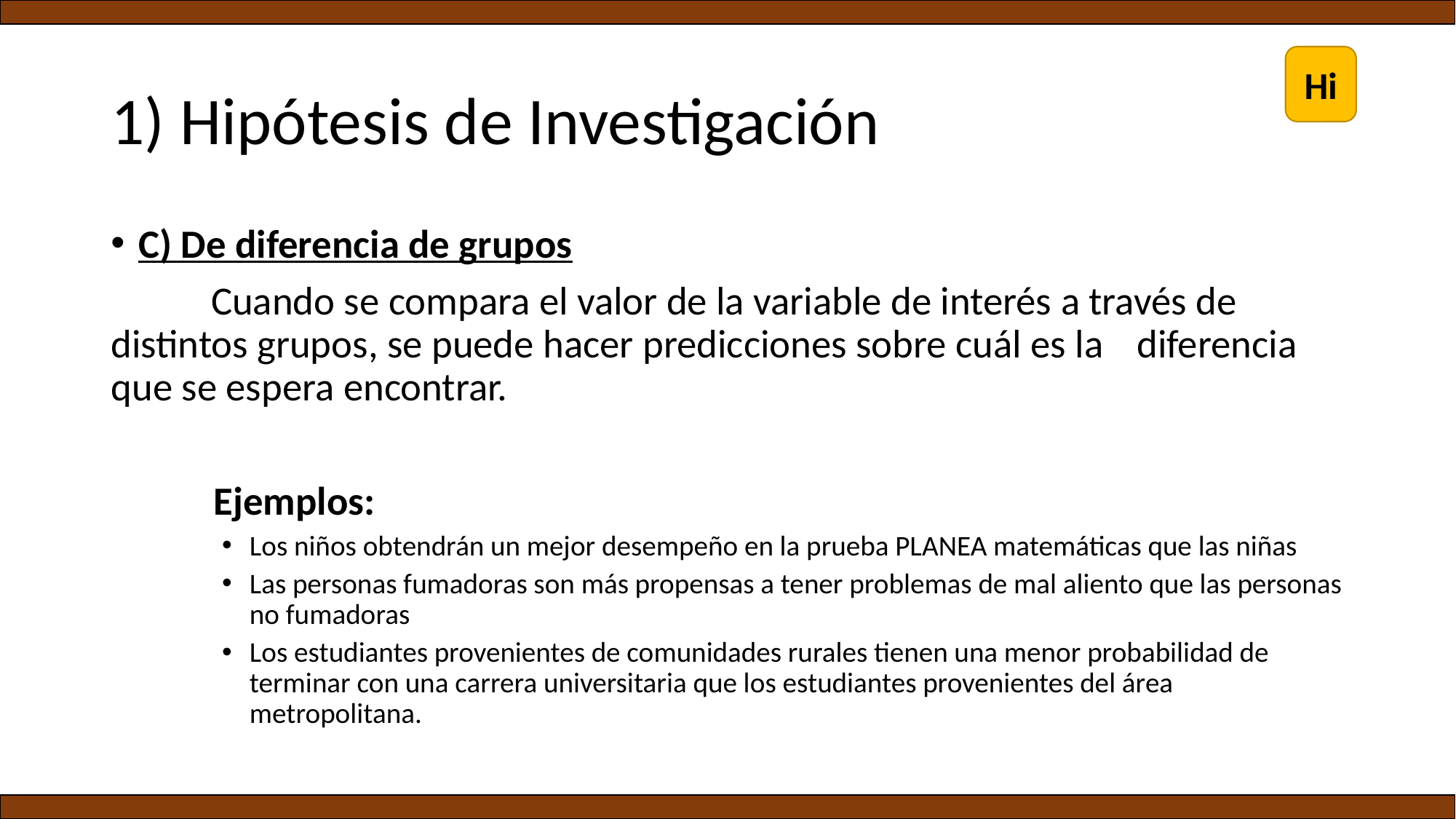

# 1) Hipótesis de Investigación
Hi
C) De diferencia de grupos
           Cuando se compara el valor de la variable de interés a través de 	distintos grupos, se puede hacer predicciones sobre cuál es la 	diferencia que se espera encontrar.

	Ejemplos:
Los niños obtendrán un mejor desempeño en la prueba PLANEA matemáticas que las niñas
Las personas fumadoras son más propensas a tener problemas de mal aliento que las personas no fumadoras
Los estudiantes provenientes de comunidades rurales tienen una menor probabilidad de terminar con una carrera universitaria que los estudiantes provenientes del área metropolitana.